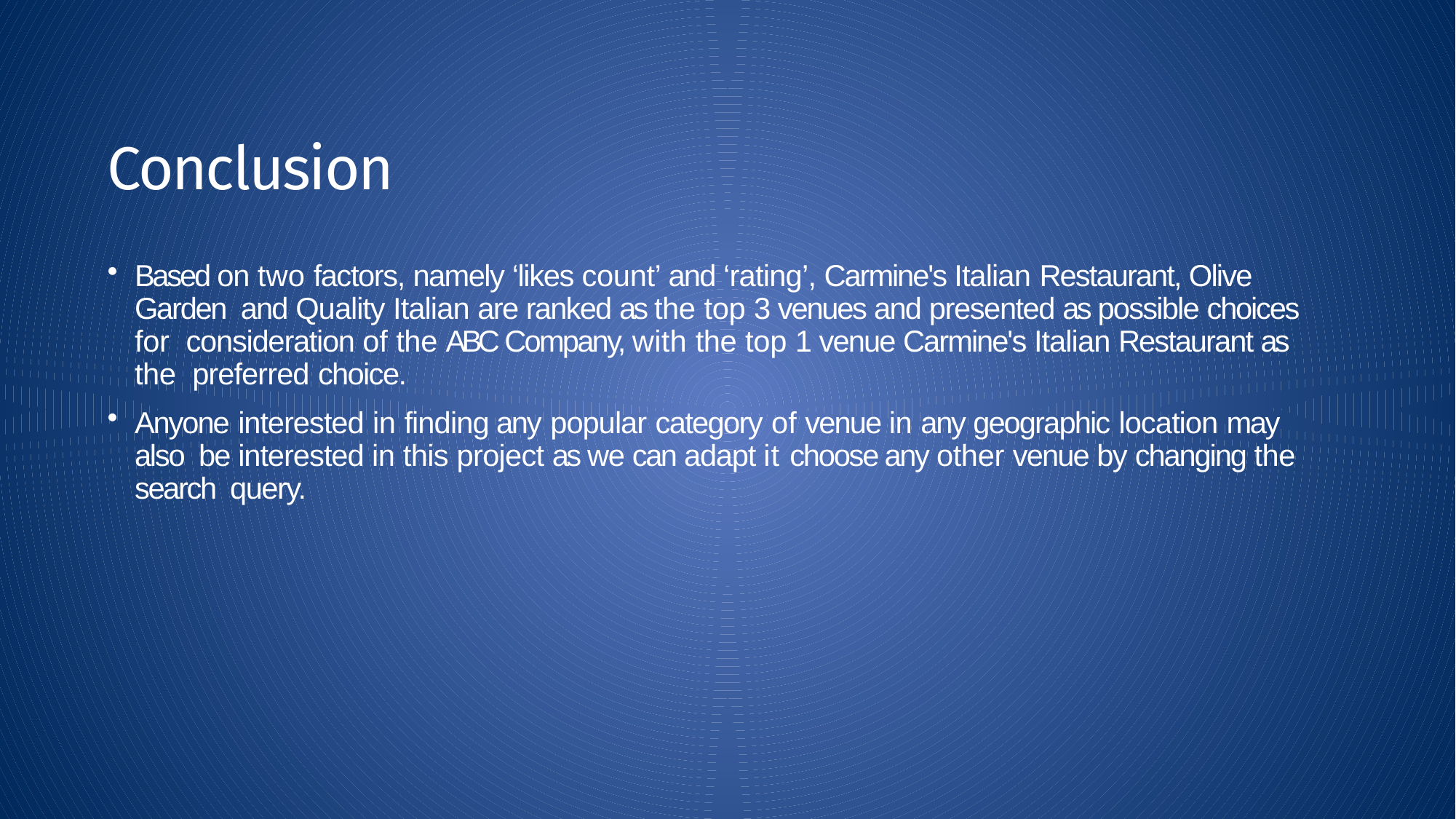

# Conclusion
Based on two factors, namely ‘likes count’ and ‘rating’, Carmine's Italian Restaurant, Olive Garden  and Quality Italian are ranked as the top 3 venues and presented as possible choices for  consideration of the ABC Company, with the top 1 venue Carmine's Italian Restaurant as the  preferred choice.
Anyone interested in finding any popular category of venue in any geographic location may also  be interested in this project as we can adapt it choose any other venue by changing the search  query.